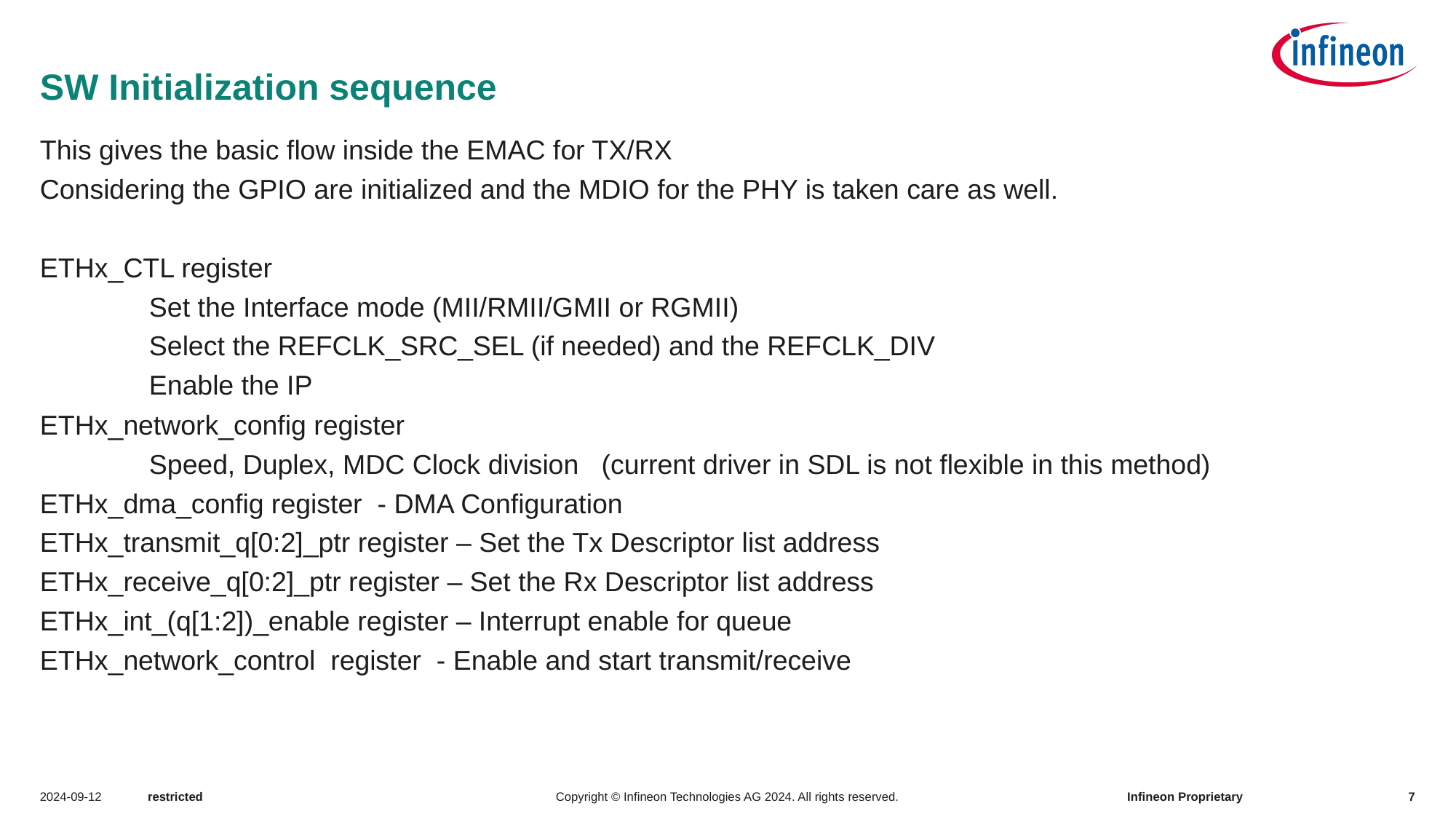

# SW Initialization sequence
This gives the basic flow inside the EMAC for TX/RX
Considering the GPIO are initialized and the MDIO for the PHY is taken care as well.

ETHx_CTL register
	Set the Interface mode (MII/RMII/GMII or RGMII)
	Select the REFCLK_SRC_SEL (if needed) and the REFCLK_DIV
	Enable the IP
ETHx_network_config register
	Speed, Duplex, MDC Clock division   (current driver in SDL is not flexible in this method)
ETHx_dma_config register  - DMA Configuration
ETHx_transmit_q[0:2]_ptr register – Set the Tx Descriptor list address
ETHx_receive_q[0:2]_ptr register – Set the Rx Descriptor list address
ETHx_int_(q[1:2])_enable register – Interrupt enable for queue
ETHx_network_control  register  - Enable and start transmit/receive